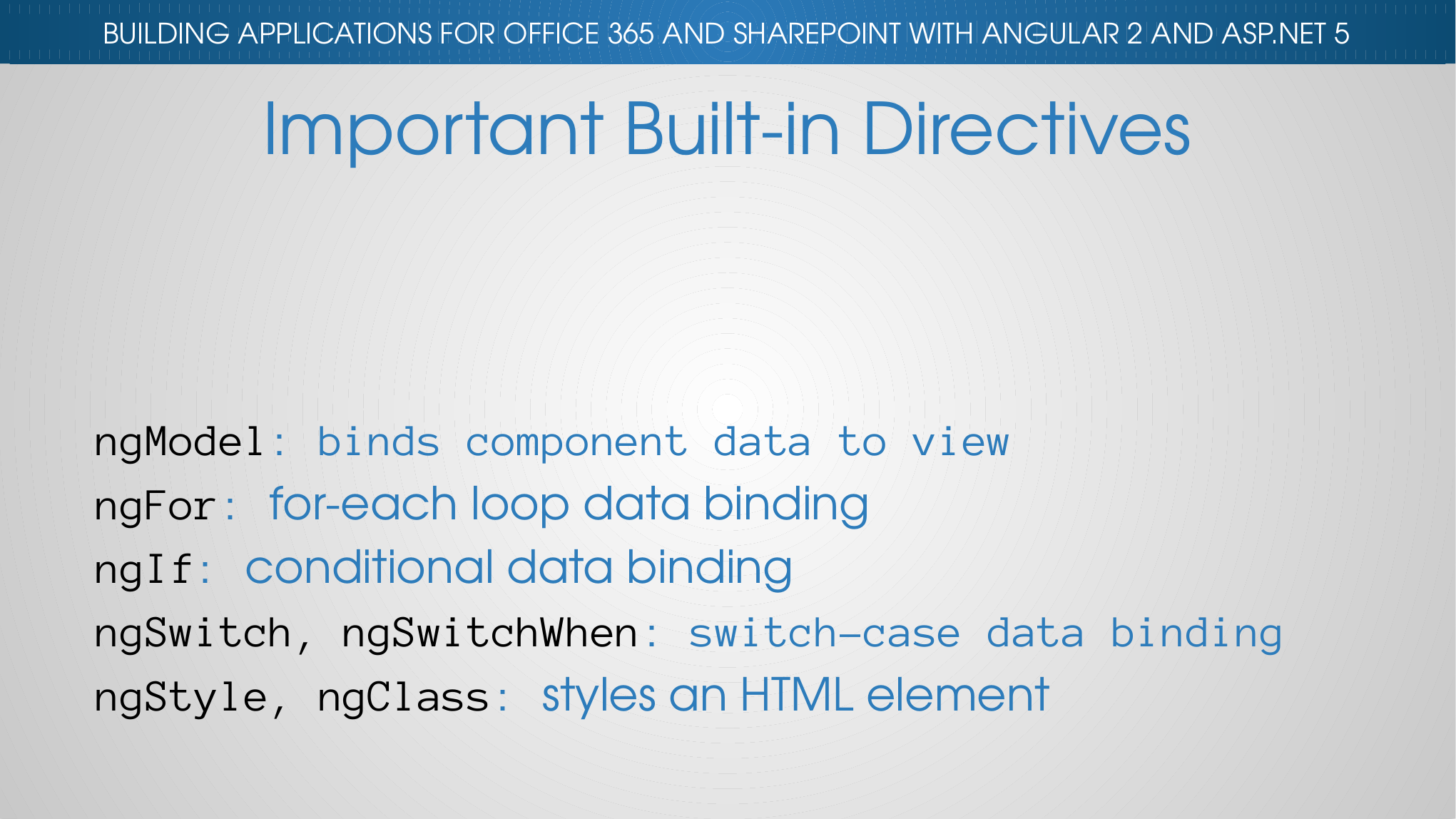

# Important Built-in Directives
ngModel: binds component data to view
ngFor: for-each loop data binding
ngIf: conditional data binding
ngSwitch, ngSwitchWhen: switch-case data binding
ngStyle, ngClass: styles an HTML element